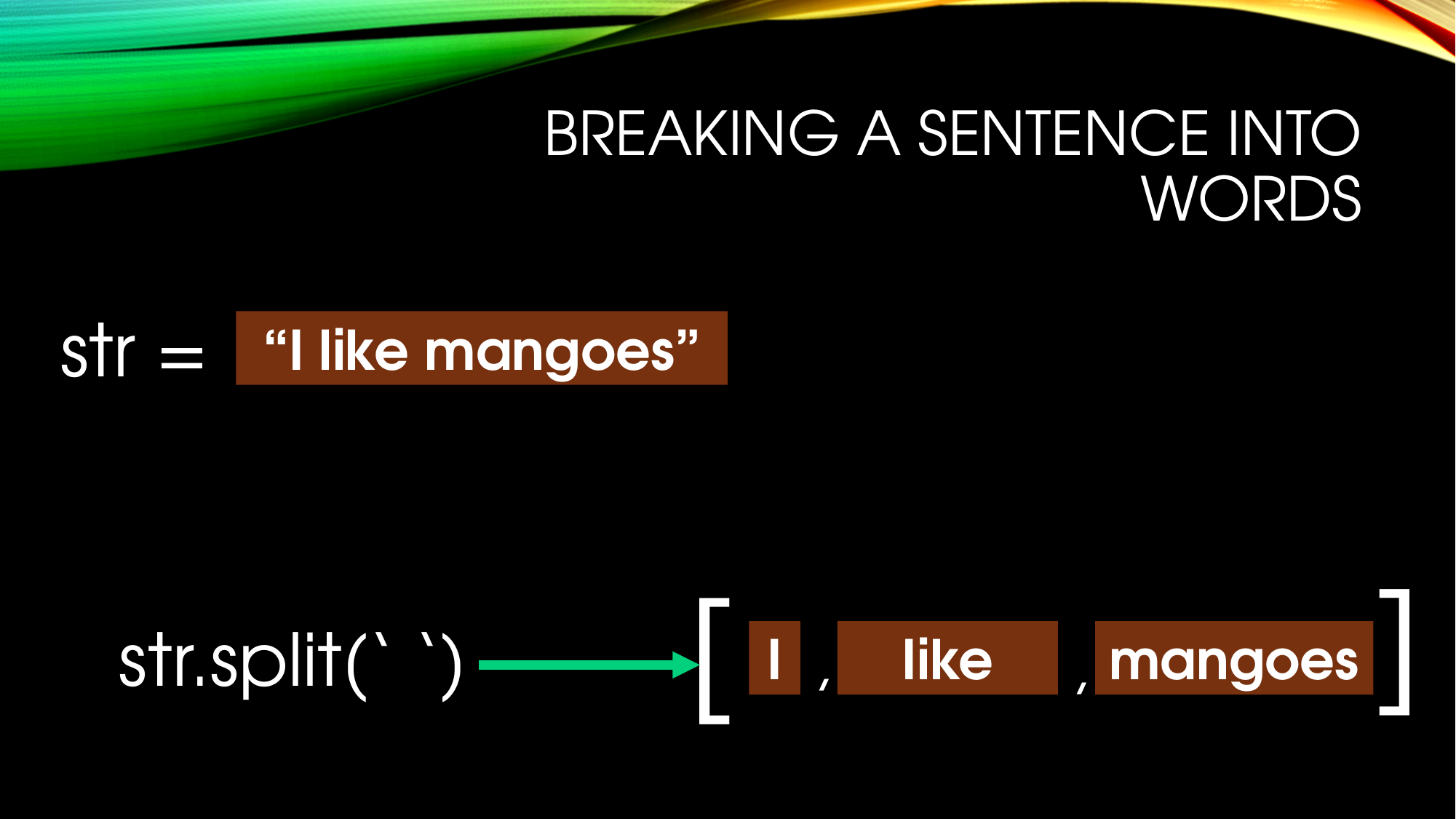

# Breaking a sentence into words
str =
“I like mangoes”
[
[
str.split(‘ ‘)
I
,
Iike
mangoes
,